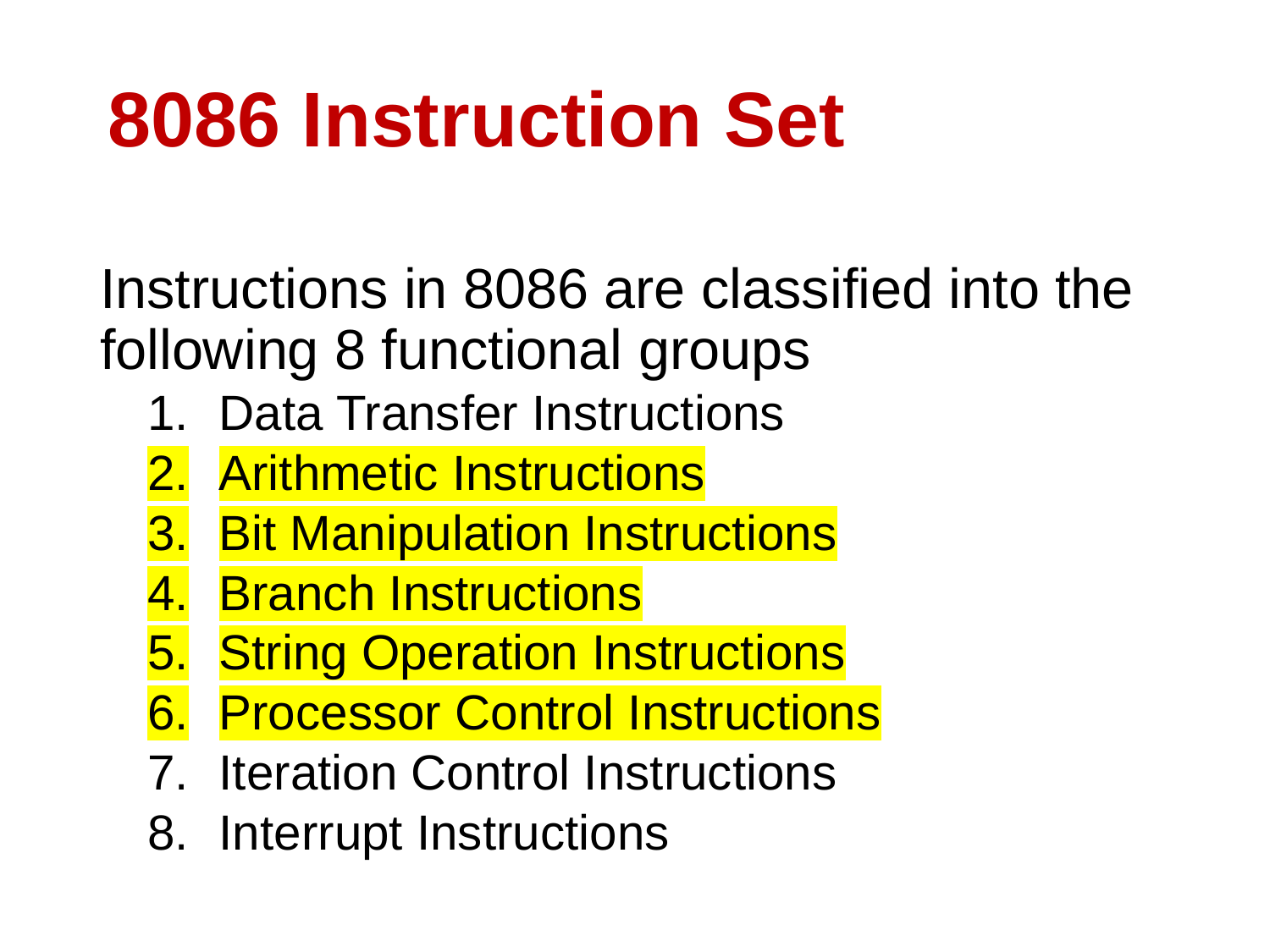

# 8086 Instruction Set
Instructions in 8086 are classified into the following 8 functional groups
Data Transfer Instructions
Arithmetic Instructions
Bit Manipulation Instructions
Branch Instructions
String Operation Instructions
Processor Control Instructions
Iteration Control Instructions
Interrupt Instructions